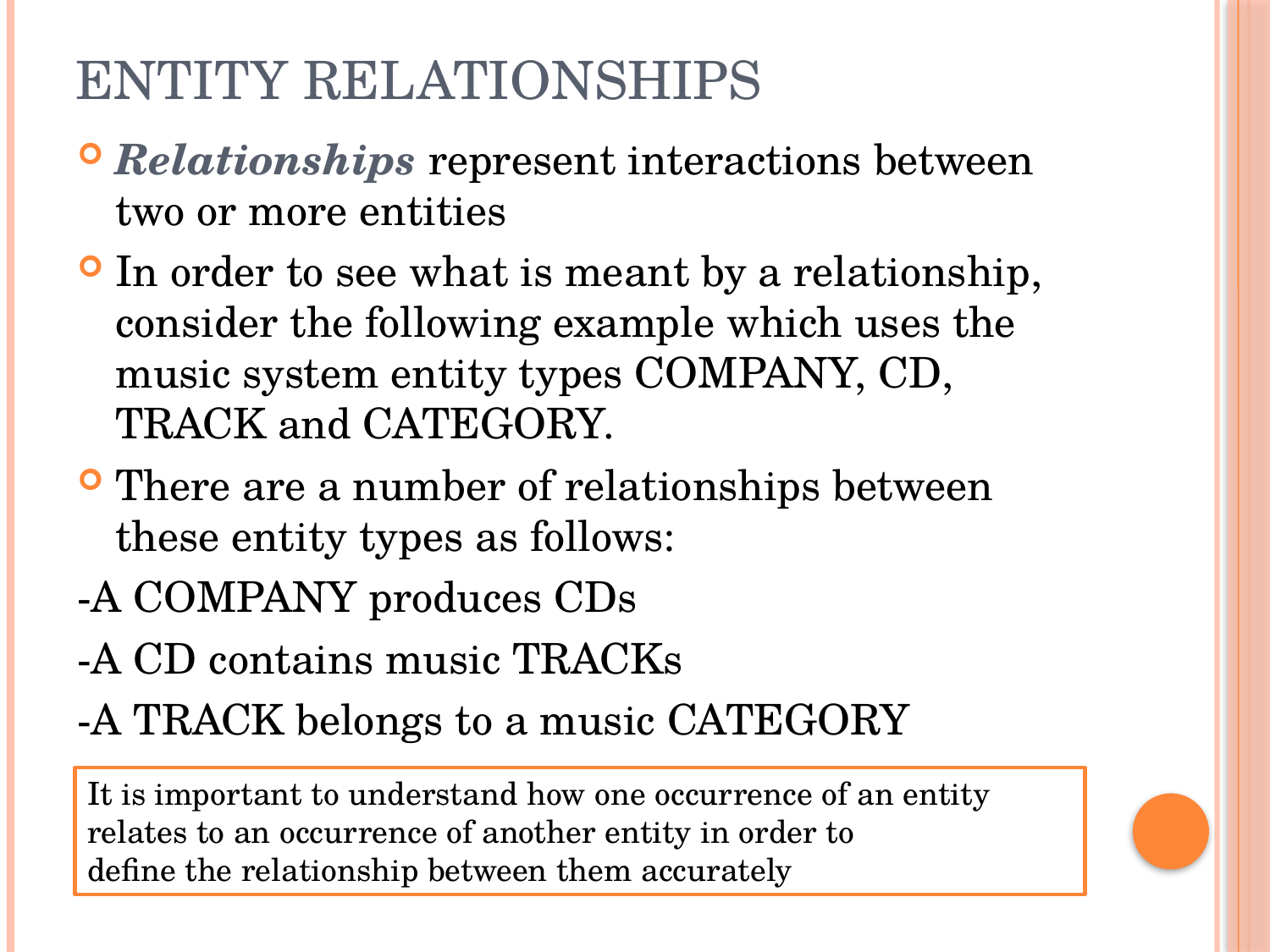

# Entity Relationships
Relationships represent interactions between two or more entities
In order to see what is meant by a relationship, consider the following example which uses the music system entity types COMPANY, CD, TRACK and CATEGORY.
There are a number of relationships between these entity types as follows:
-A COMPANY produces CDs
-A CD contains music TRACKs
-A TRACK belongs to a music CATEGORY

It is important to understand how one occurrence of an entity relates to an occurrence of another entity in order to
define the relationship between them accurately